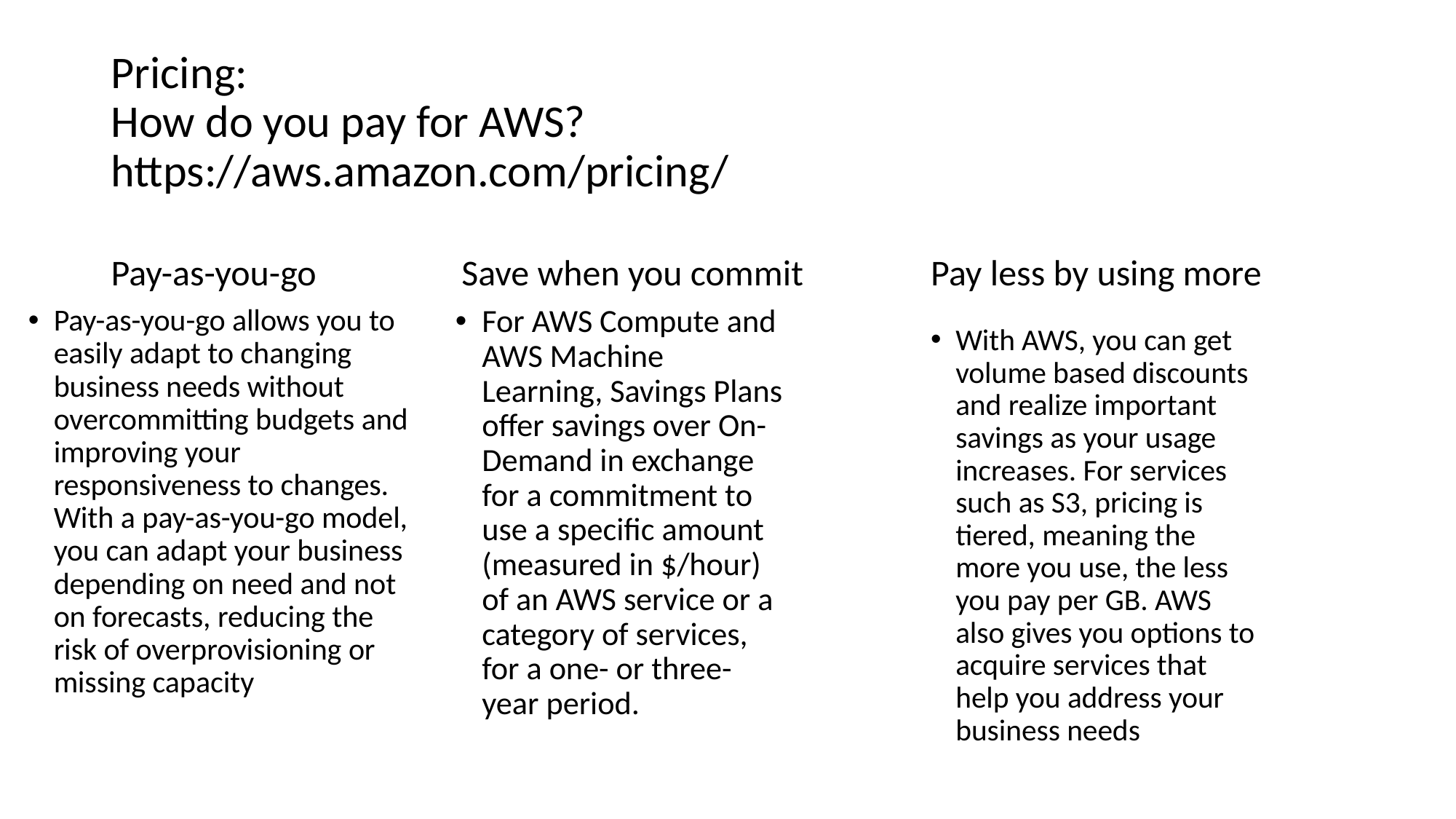

# Pricing: How do you pay for AWS? https://aws.amazon.com/pricing/
Pay-as-you-go
Pay less by using more
Save when you commit
Pay-as-you-go allows you to easily adapt to changing business needs without overcommitting budgets and improving your responsiveness to changes. With a pay-as-you-go model, you can adapt your business depending on need and not on forecasts, reducing the risk of overprovisioning or missing capacity
For AWS Compute and AWS Machine Learning, Savings Plans offer savings over On-Demand in exchange for a commitment to use a specific amount (measured in $/hour) of an AWS service or a category of services, for a one- or three-year period.
With AWS, you can get volume based discounts and realize important savings as your usage increases. For services such as S3, pricing is tiered, meaning the more you use, the less you pay per GB. AWS also gives you options to acquire services that help you address your business needs